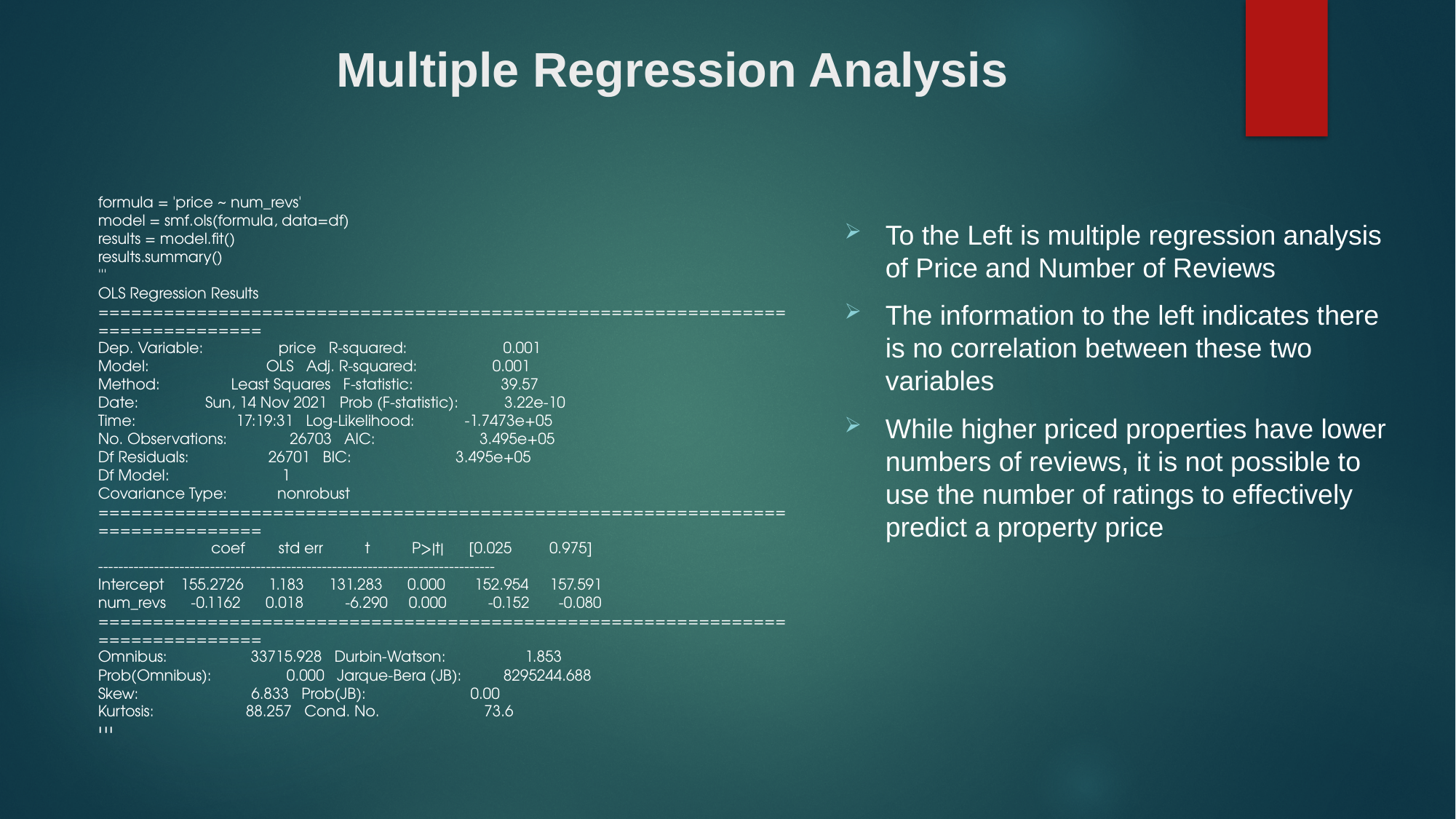

# Multiple Regression Analysis
formula = 'price ~ num_revs'
model = smf.ols(formula, data=df)
results = model.fit()
results.summary()
'''
OLS Regression Results
==============================================================================
Dep. Variable:                  price   R-squared:                       0.001
Model:                            OLS   Adj. R-squared:                  0.001
Method:                 Least Squares   F-statistic:                     39.57
Date:                Sun, 14 Nov 2021   Prob (F-statistic):           3.22e-10
Time:                        17:19:31   Log-Likelihood:            -1.7473e+05
No. Observations:               26703   AIC:                         3.495e+05
Df Residuals:                   26701   BIC:                         3.495e+05
Df Model:                           1
Covariance Type:            nonrobust
==============================================================================
                           coef        std err          t          P>|t|      [0.025         0.975]
------------------------------------------------------------------------------
Intercept    155.2726      1.183      131.283      0.000       152.954     157.591
num_revs      -0.1162      0.018          -6.290     0.000          -0.152       -0.080
==============================================================================
Omnibus:                    33715.928   Durbin-Watson:                   1.853
Prob(Omnibus):                  0.000   Jarque-Bera (JB):          8295244.688
Skew:                           6.833   Prob(JB):                         0.00
Kurtosis:                      88.257   Cond. No.                         73.6
'''
To the Left is multiple regression analysis of Price and Number of Reviews
The information to the left indicates there is no correlation between these two variables
While higher priced properties have lower numbers of reviews, it is not possible to use the number of ratings to effectively predict a property price